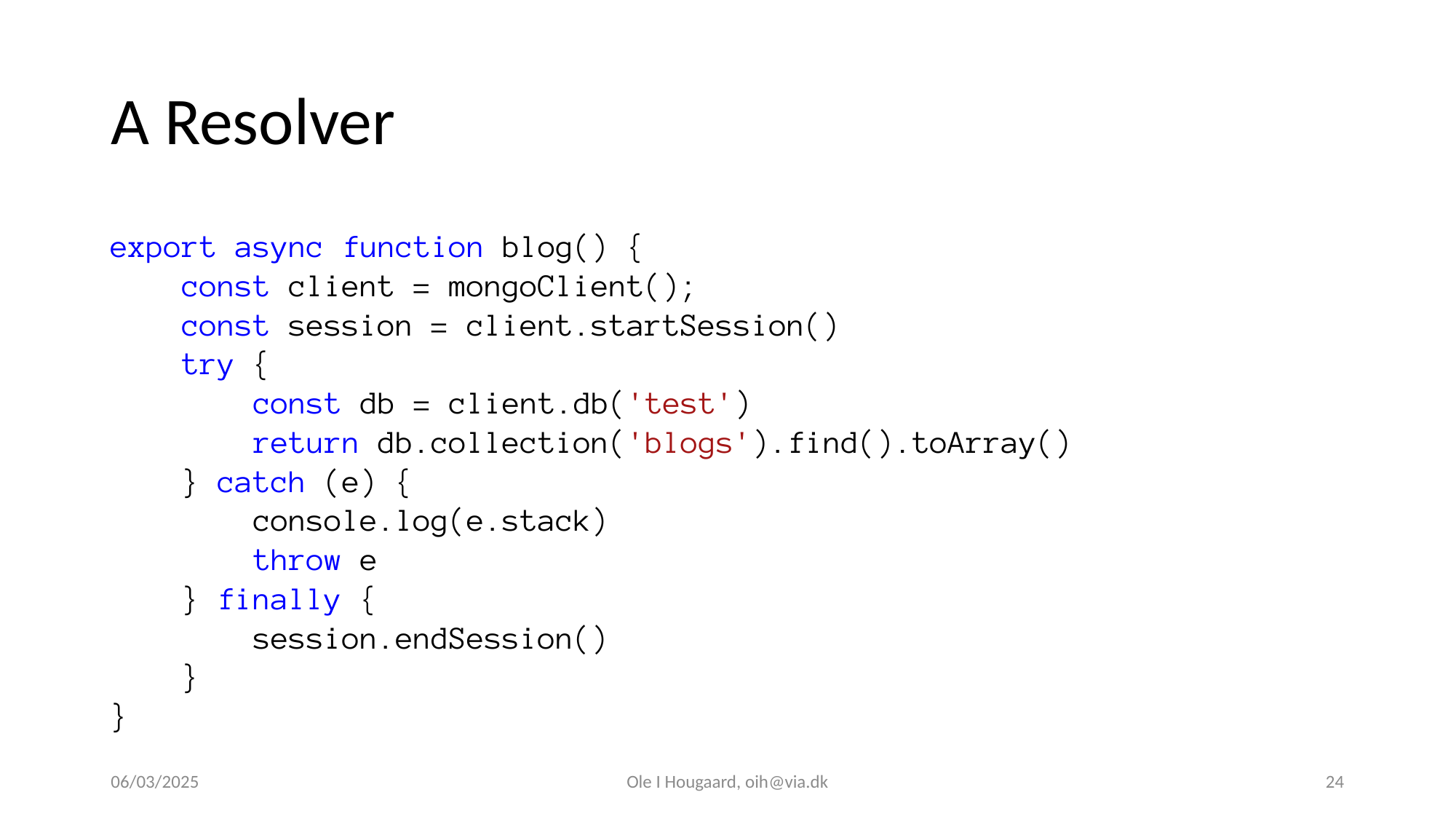

# A Resolver
export async function blog() {
    const client = mongoClient();
    const session = client.startSession()
    try {
        const db = client.db('test')
        return db.collection('blogs').find().toArray()
    } catch (e) {
        console.log(e.stack)
        throw e
    } finally {
        session.endSession()
    }
}
06/03/2025
Ole I Hougaard, oih@via.dk
24